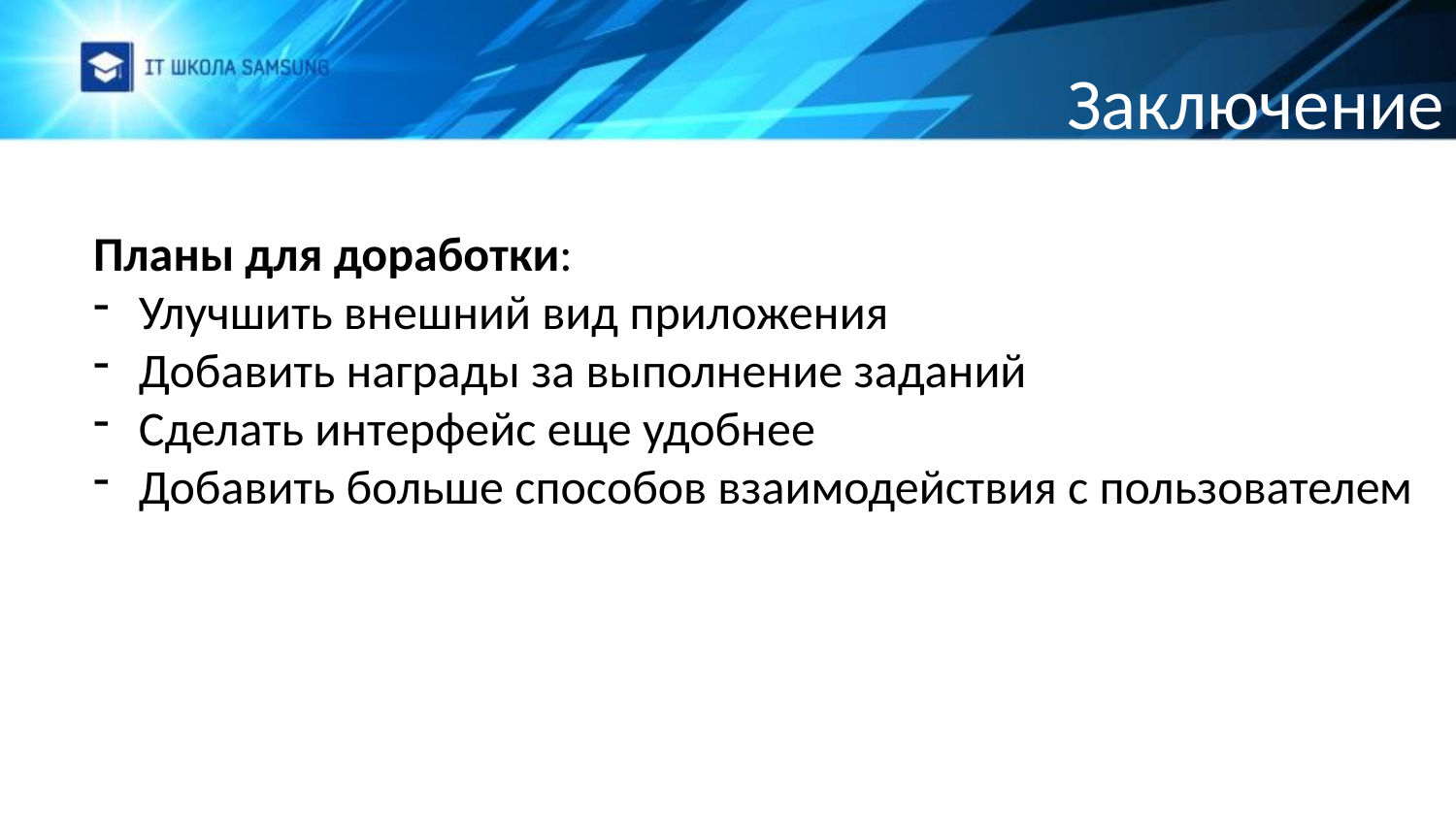

# Заключение
Планы для доработки:
Улучшить внешний вид приложения
Добавить награды за выполнение заданий
Сделать интерфейс еще удобнее
Добавить больше способов взаимодействия с пользователем